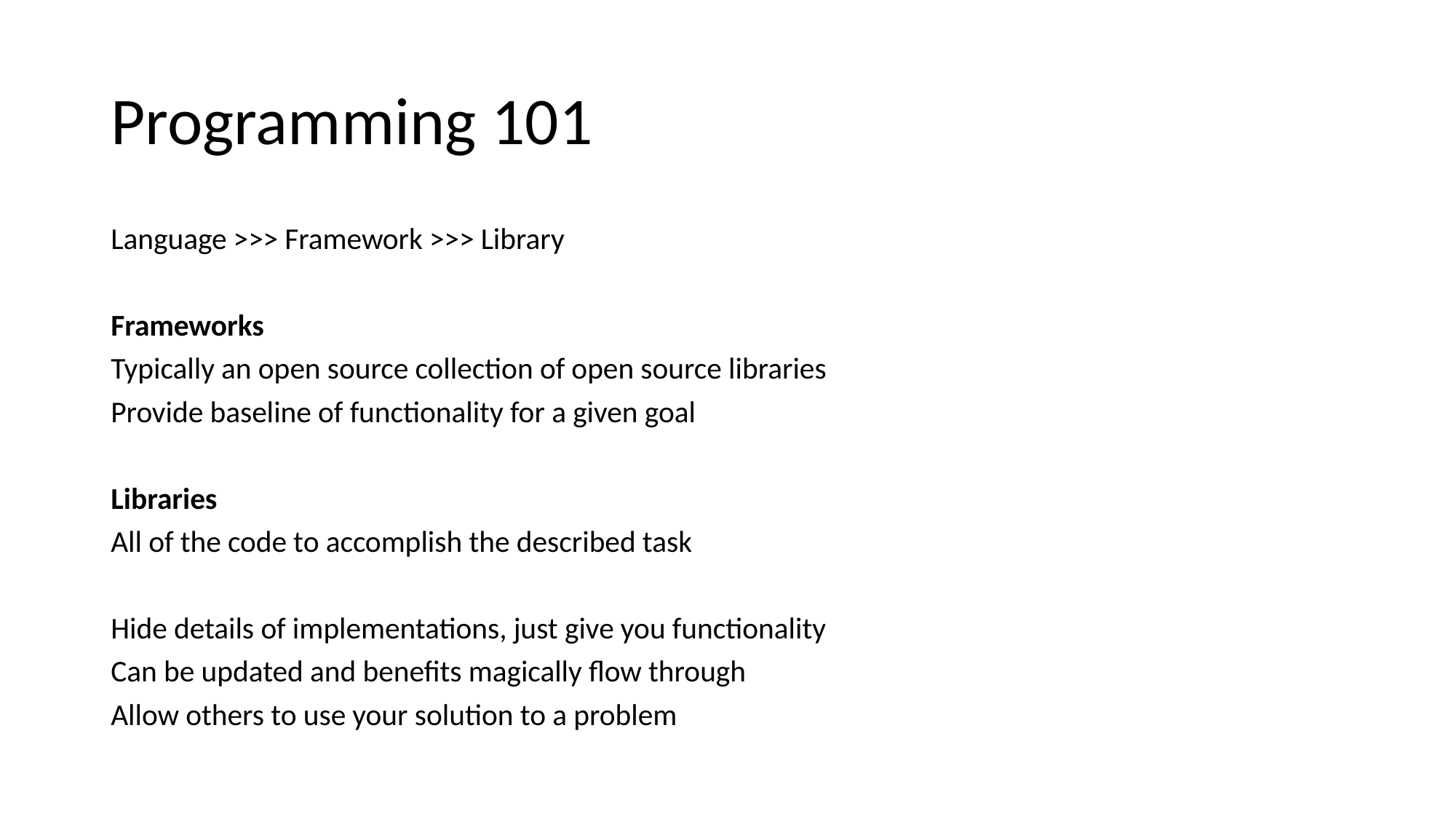

# Programming 101
Language >>> Framework >>> Library

Frameworks
Typically an open source collection of open source libraries
Provide baseline of functionality for a given goal

Libraries
All of the code to accomplish the described task

Hide details of implementations, just give you functionality
Can be updated and benefits magically flow through
Allow others to use your solution to a problem